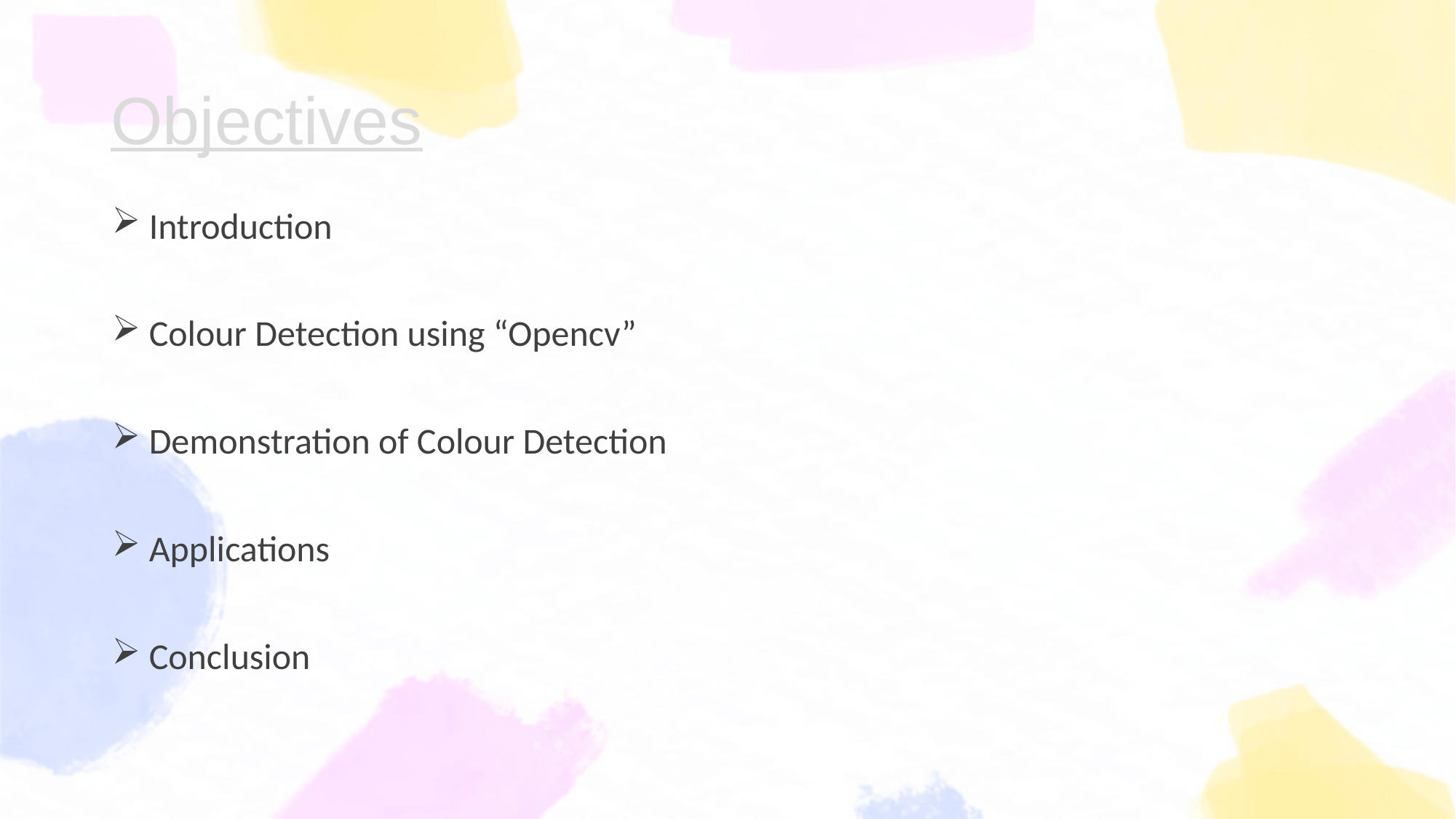

# Objectives
 Introduction

 Colour Detection using “Opencv”

 Demonstration of Colour Detection

 Applications

 Conclusion